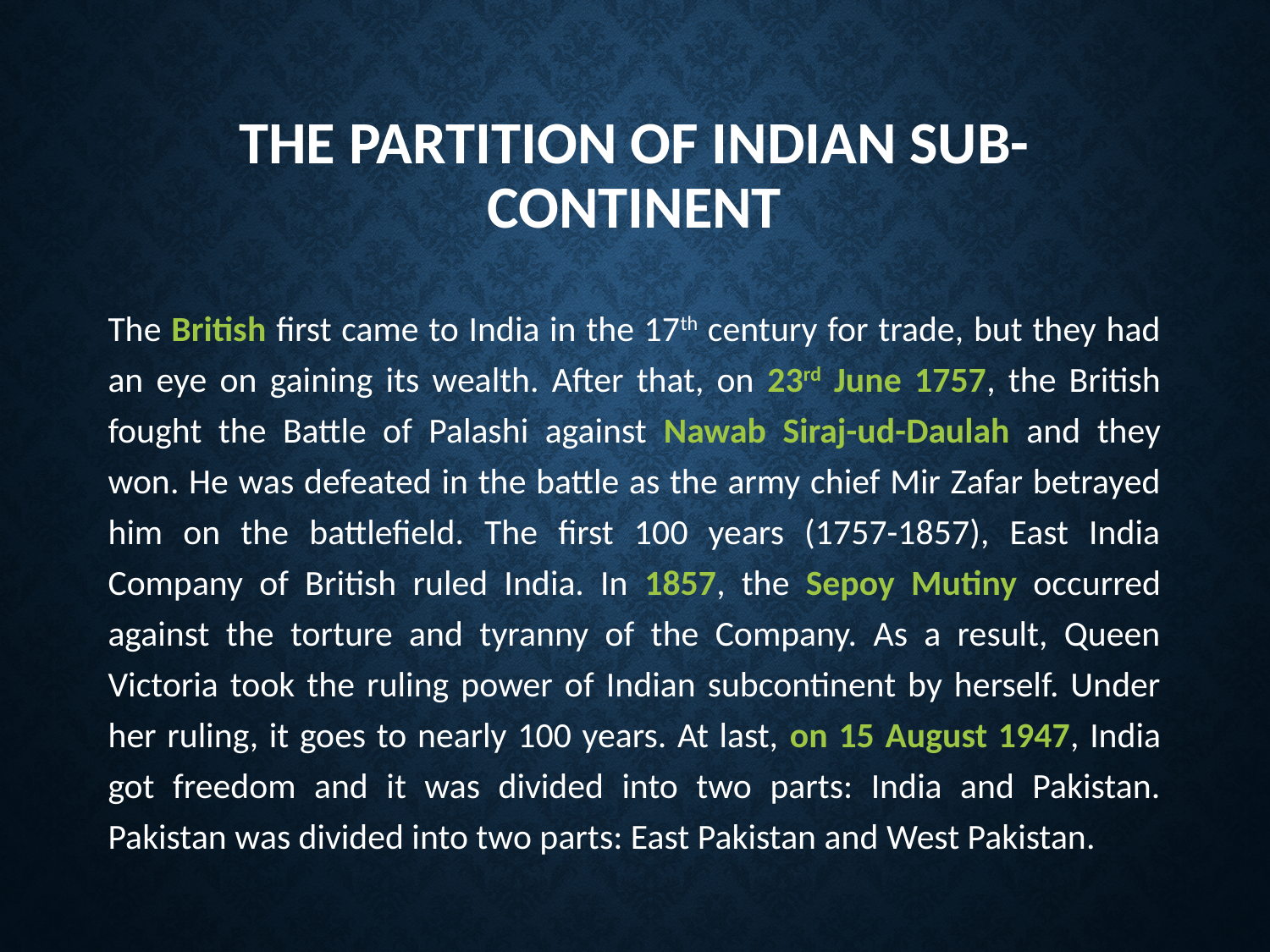

# THE PARTITION OF INDIAN SUB-CONTINENT
The British first came to India in the 17th century for trade, but they had an eye on gaining its wealth. After that, on 23rd June 1757, the British fought the Battle of Palashi against Nawab Siraj-ud-Daulah and they won. He was defeated in the battle as the army chief Mir Zafar betrayed him on the battlefield. The first 100 years (1757-1857), East India Company of British ruled India. In 1857, the Sepoy Mutiny occurred against the torture and tyranny of the Company. As a result, Queen Victoria took the ruling power of Indian subcontinent by herself. Under her ruling, it goes to nearly 100 years. At last, on 15 August 1947, India got freedom and it was divided into two parts: India and Pakistan. Pakistan was divided into two parts: East Pakistan and West Pakistan.